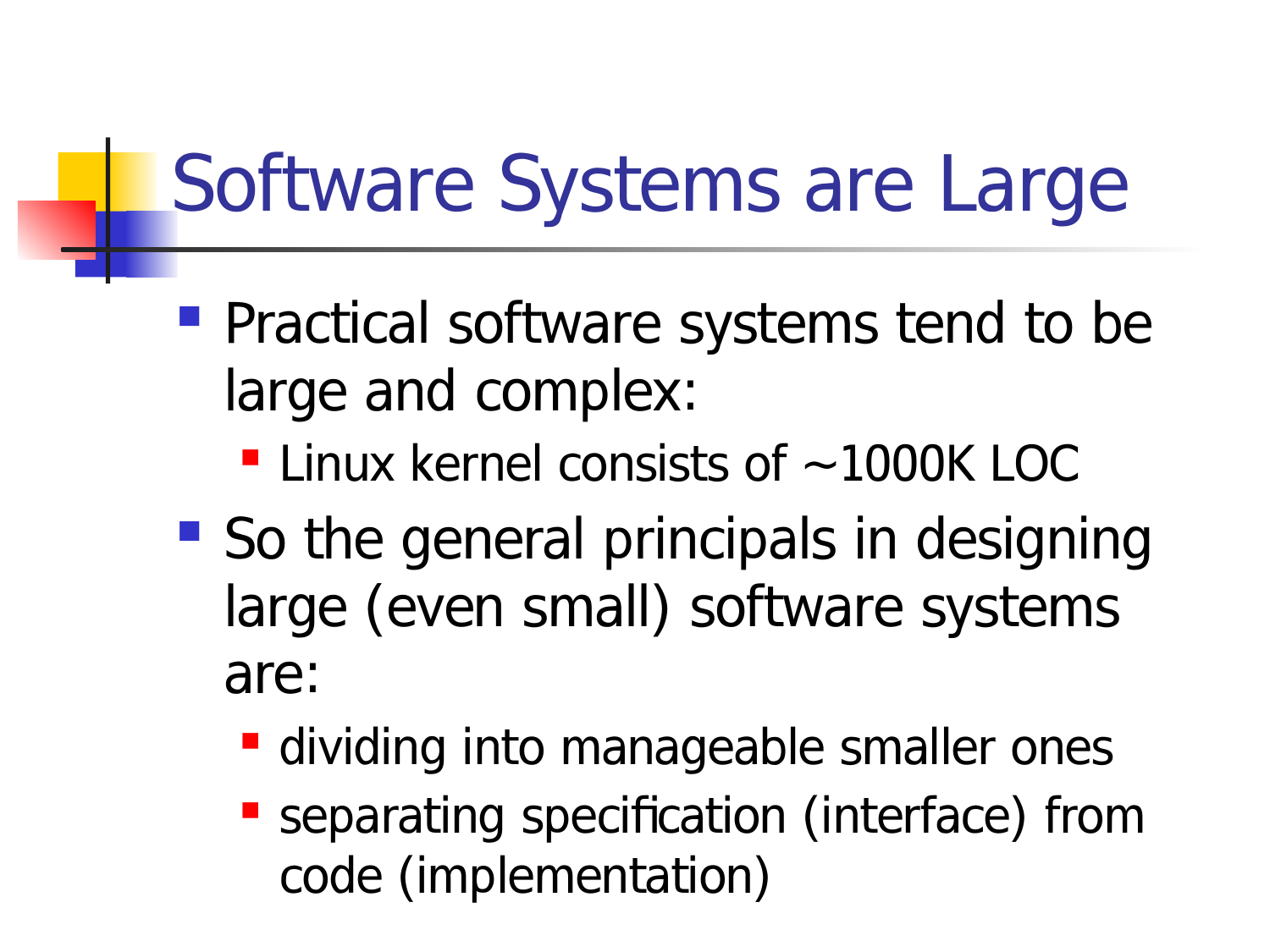

# Software Systems are Large
Practical software systems tend to be large and complex:
Linux kernel consists of ~1000K LOC
So the general principals in designing large (even small) software systems are:
dividing into manageable smaller ones
separating specification (interface) from code (implementation)